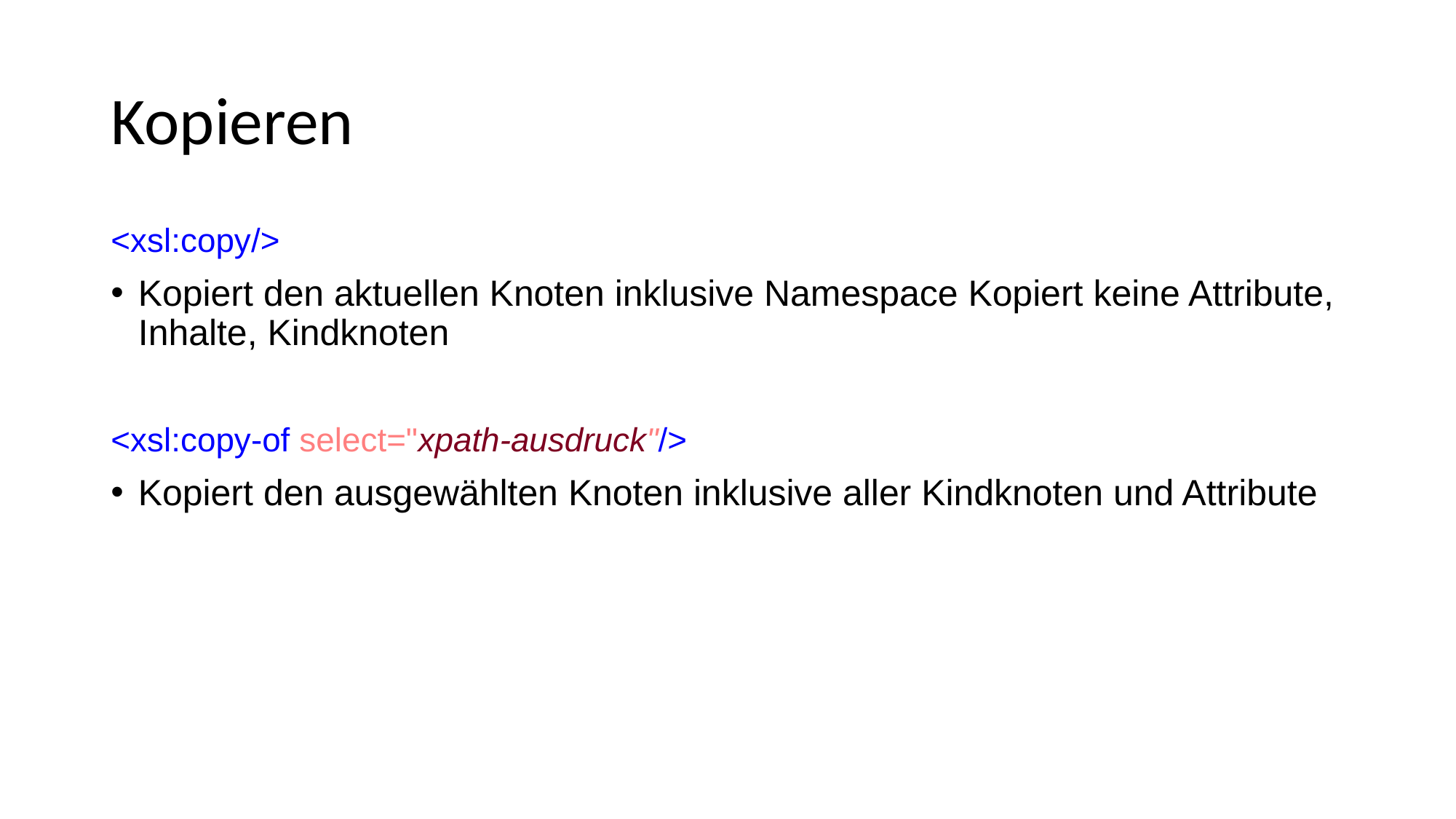

# Kopieren
<xsl:copy/>
Kopiert den aktuellen Knoten inklusive Namespace Kopiert keine Attribute, Inhalte, Kindknoten

<xsl:copy-of select="xpath-ausdruck"/>
Kopiert den ausgewählten Knoten inklusive aller Kindknoten und Attribute